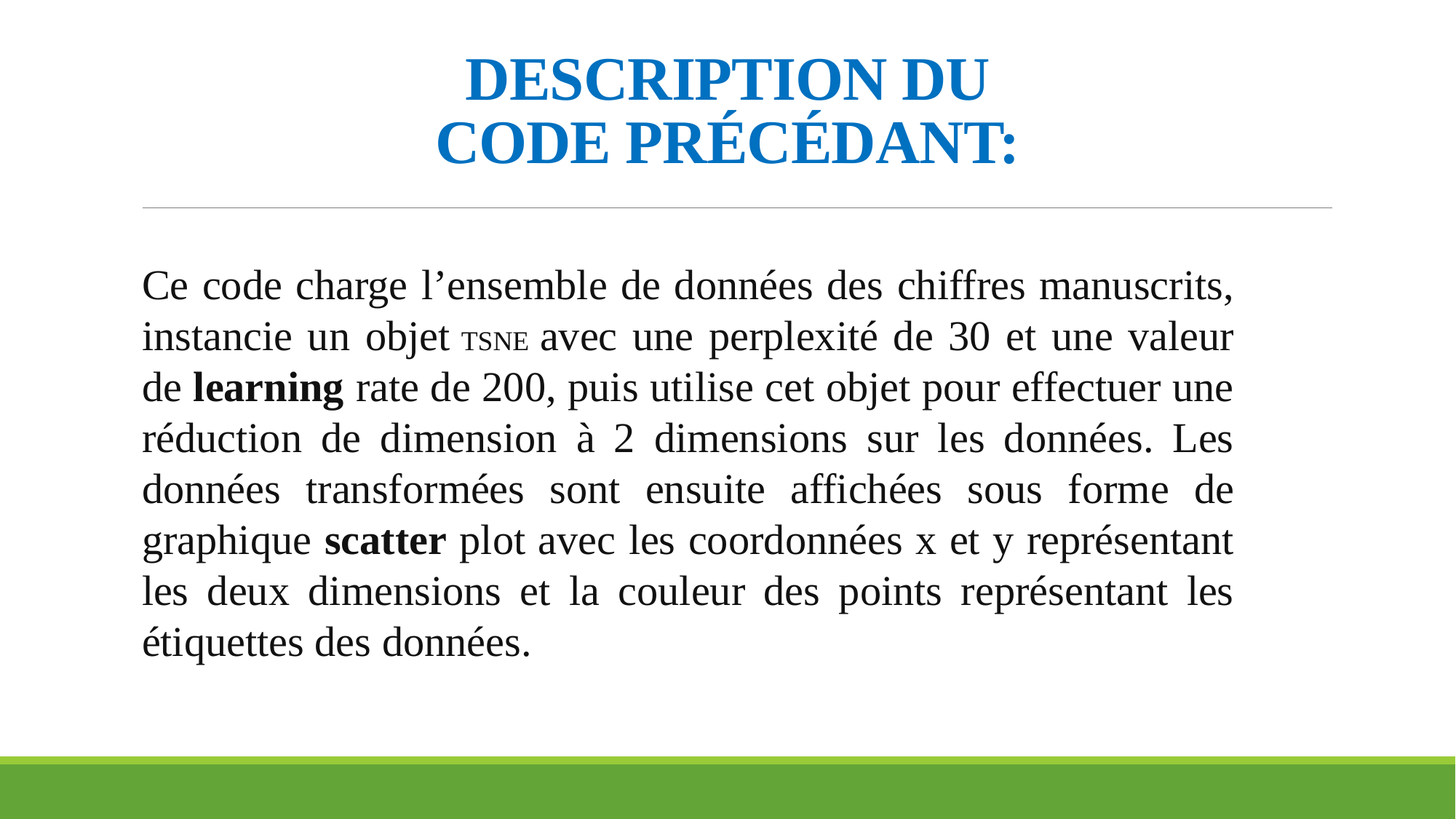

# DESCRIPTION DU CODE PRÉCÉDANT:
Ce code charge l’ensemble de données des chiffres manuscrits, instancie un objet TSNE avec une perplexité de 30 et une valeur de learning rate de 200, puis utilise cet objet pour effectuer une réduction de dimension à 2 dimensions sur les données. Les données transformées sont ensuite affichées sous forme de graphique scatter plot avec les coordonnées x et y représentant les deux dimensions et la couleur des points représentant les étiquettes des données.